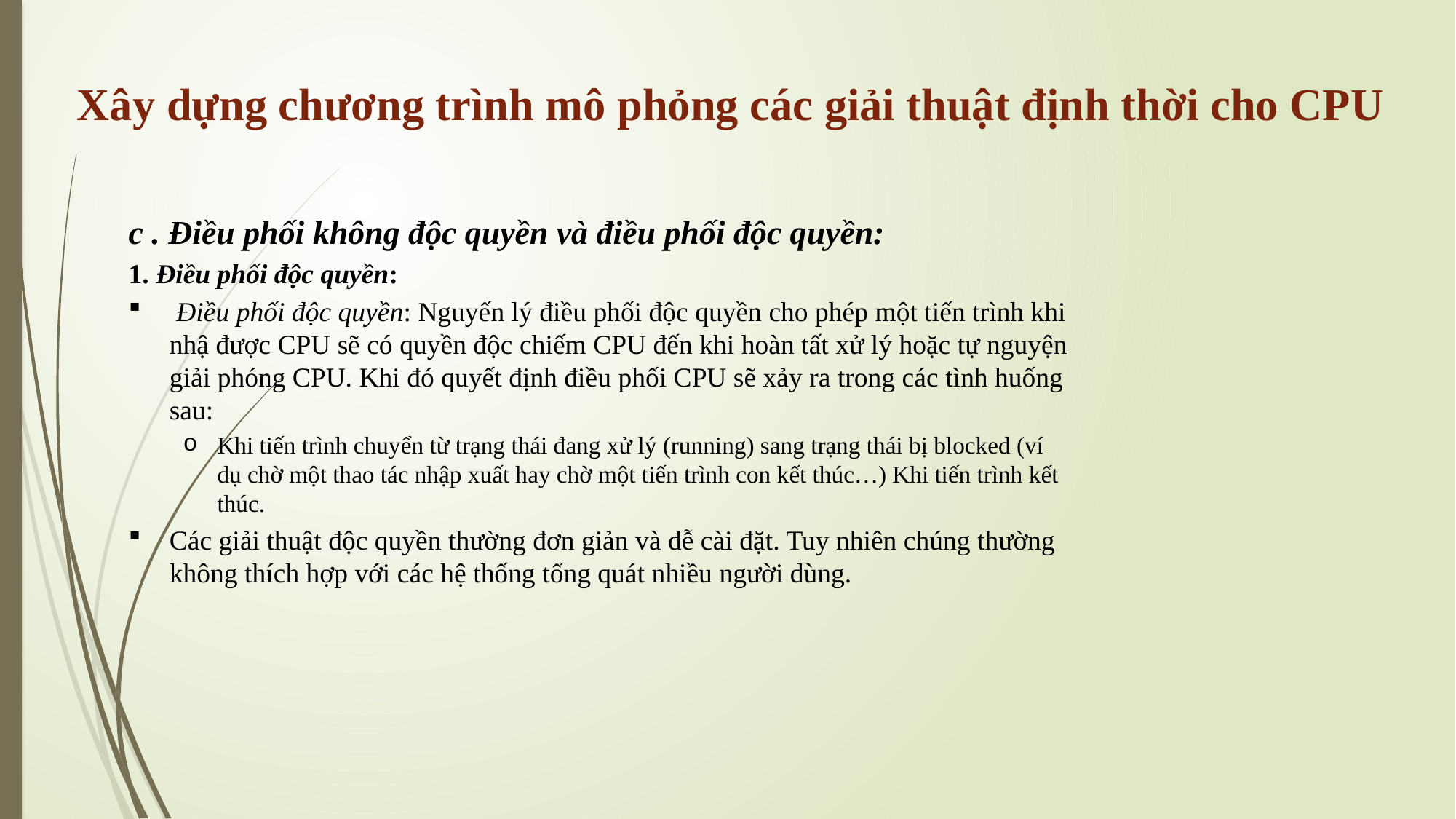

Xây dựng chương trình mô phỏng các giải thuật định thời cho CPU
c . Điều phối không độc quyền và điều phối độc quyền:
1. Điều phối độc quyền:
 Điều phối độc quyền: Nguyến lý điều phối độc quyền cho phép một tiến trình khi nhậ được CPU sẽ có quyền độc chiếm CPU đến khi hoàn tất xử lý hoặc tự nguyện giải phóng CPU. Khi đó quyết định điều phối CPU sẽ xảy ra trong các tình huống sau:
Khi tiến trình chuyển từ trạng thái đang xử lý (running) sang trạng thái bị blocked (ví dụ chờ một thao tác nhập xuất hay chờ một tiến trình con kết thúc…) Khi tiến trình kết thúc.
Các giải thuật độc quyền thường đơn giản và dễ cài đặt. Tuy nhiên chúng thường không thích hợp với các hệ thống tổng quát nhiều người dùng.